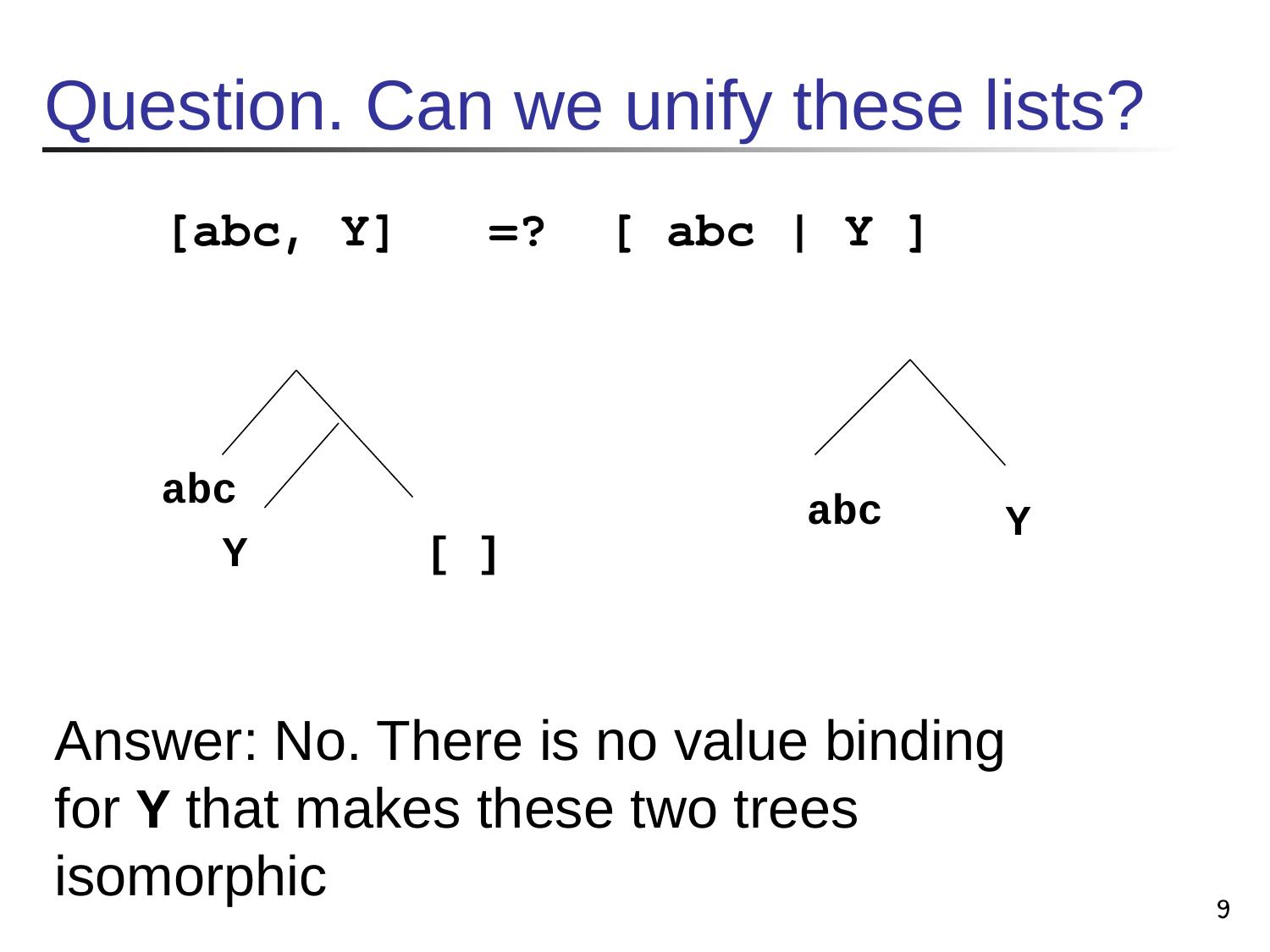

# Question. Can we unify these lists?
    [abc, Y]   =?  [ abc | Y ]

abc
abc
Y
Y
[ ]
Answer: No. There is no value binding for Y that makes these two trees isomorphic

9